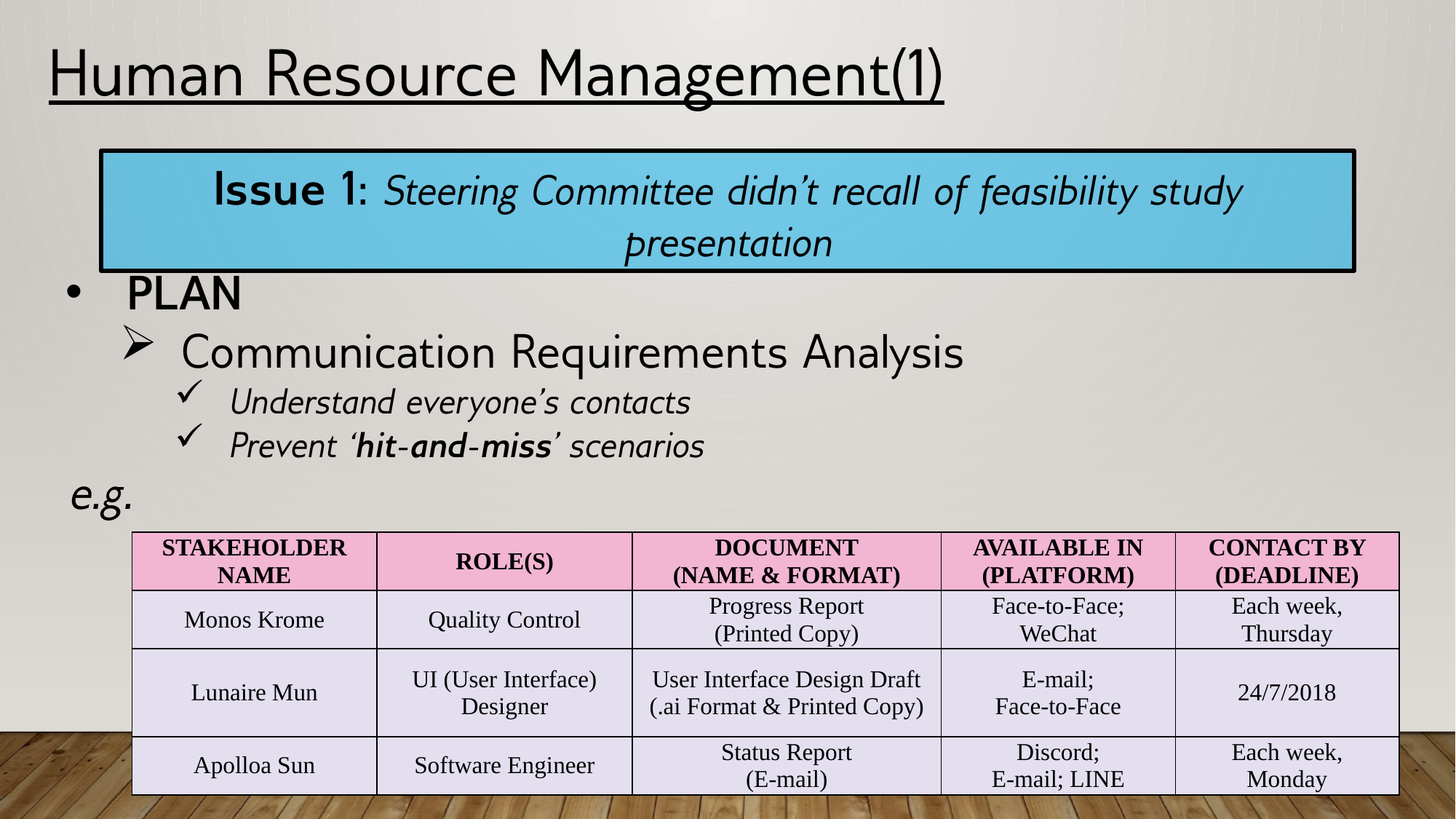

Human Resource Management(1)
Issue 1: Steering Committee didn’t recall of feasibility study presentation
PLAN
Communication Requirements Analysis
Understand everyone’s contacts
Prevent ‘hit-and-miss’ scenarios
e.g.
| STAKEHOLDER NAME | ROLE(S) | DOCUMENT (NAME & FORMAT) | AVAILABLE IN (PLATFORM) | CONTACT BY (DEADLINE) |
| --- | --- | --- | --- | --- |
| Monos Krome | Quality Control | Progress Report (Printed Copy) | Face-to-Face; WeChat | Each week, Thursday |
| Lunaire Mun | UI (User Interface) Designer | User Interface Design Draft (.ai Format & Printed Copy) | E-mail; Face-to-Face | 24/7/2018 |
| Apolloa Sun | Software Engineer | Status Report (E-mail) | Discord; E-mail; LINE | Each week, Monday |